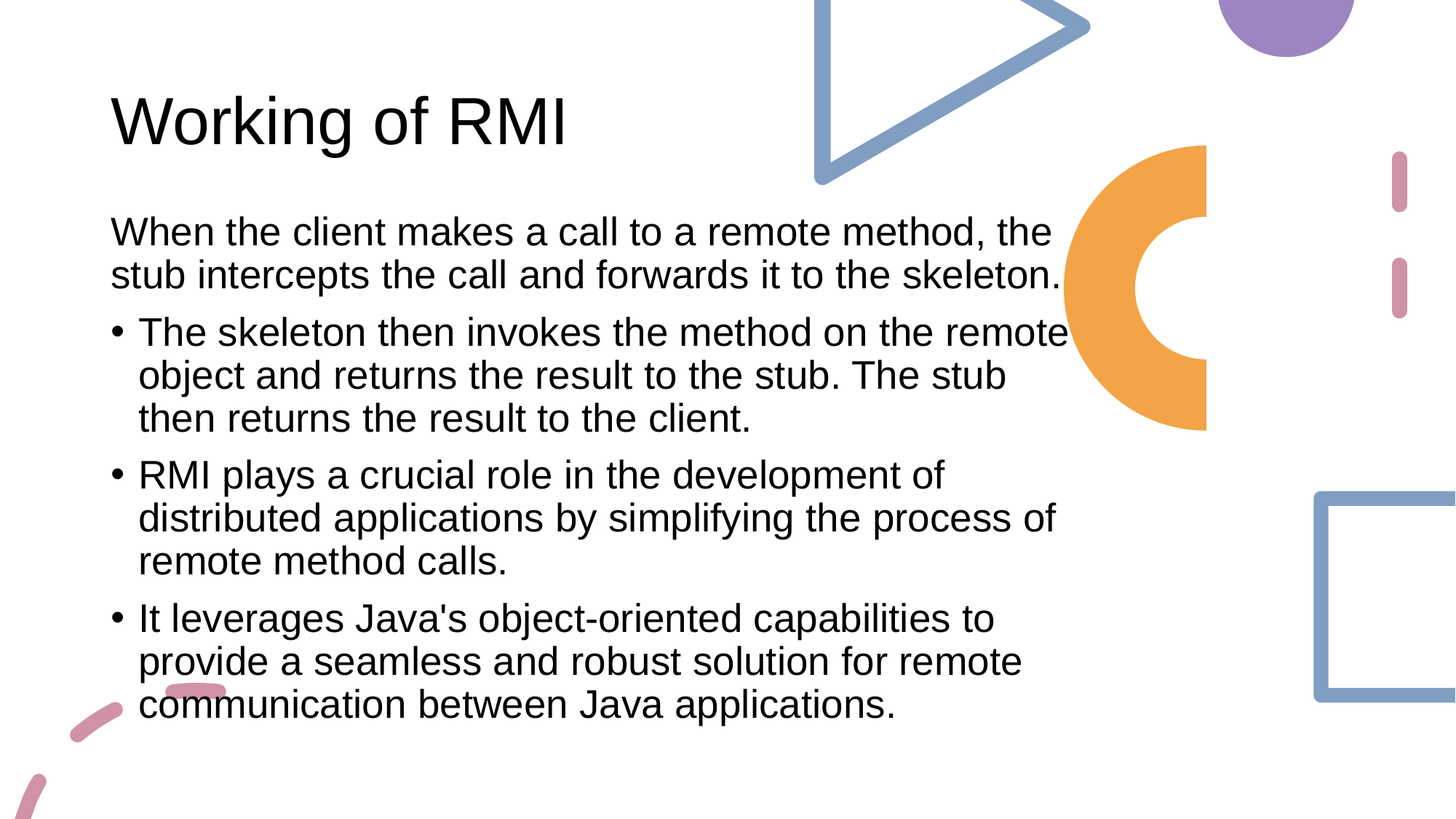

# Working of RMI

When the client makes a call to a remote method, the stub intercepts the call and forwards it to the skeleton.
The skeleton then invokes the method on the remote object and returns the result to the stub. The stub then returns the result to the client.
RMI plays a crucial role in the development of distributed applications by simplifying the process of remote method calls.
It leverages Java's object-oriented capabilities to provide a seamless and robust solution for remote communication between Java applications.